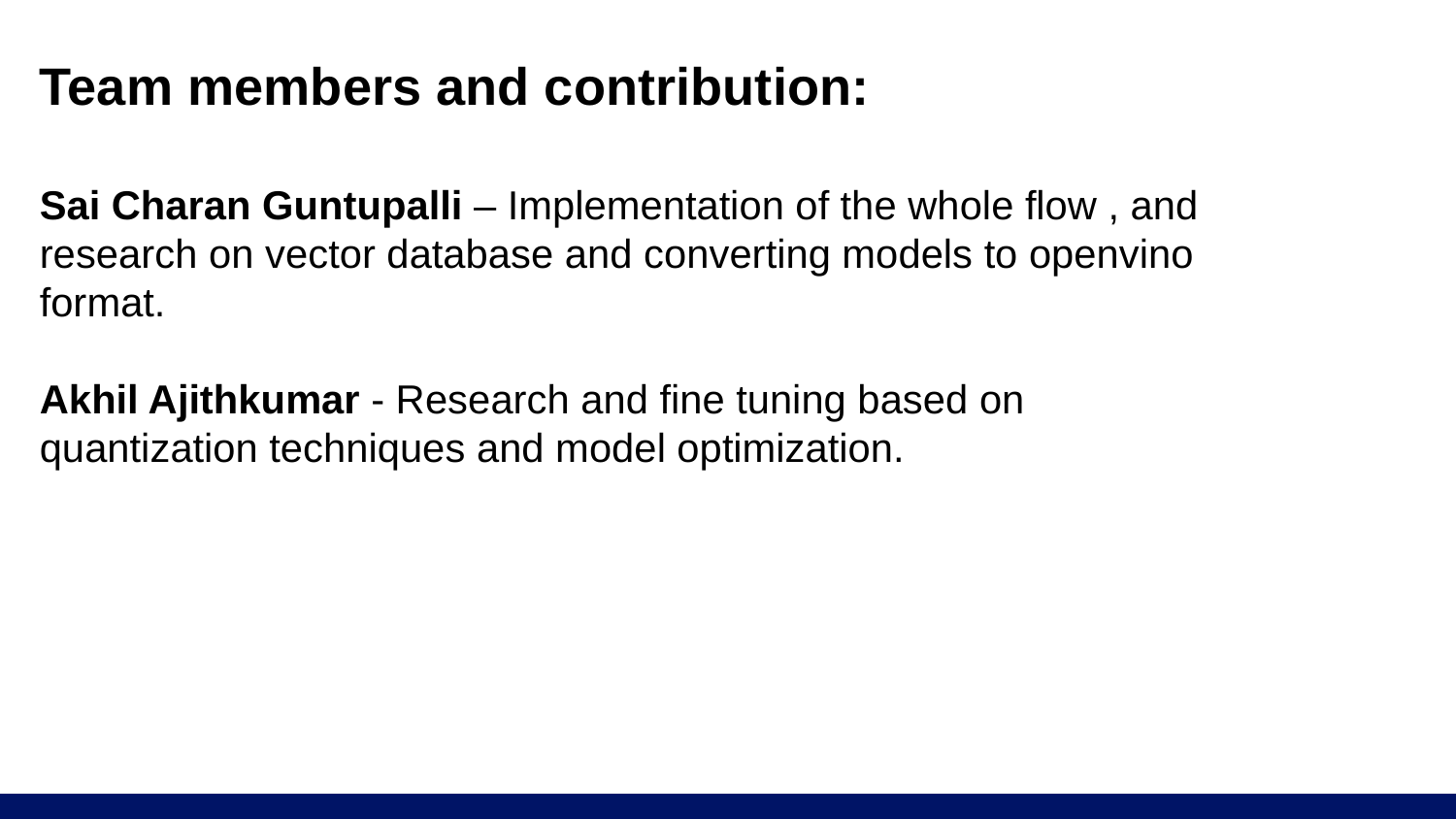

# Team members and contribution:

Sai Charan Guntupalli – Implementation of the whole flow , and research on vector database and converting models to openvino format.

Akhil Ajithkumar - Research and fine tuning based on quantization techniques and model optimization.